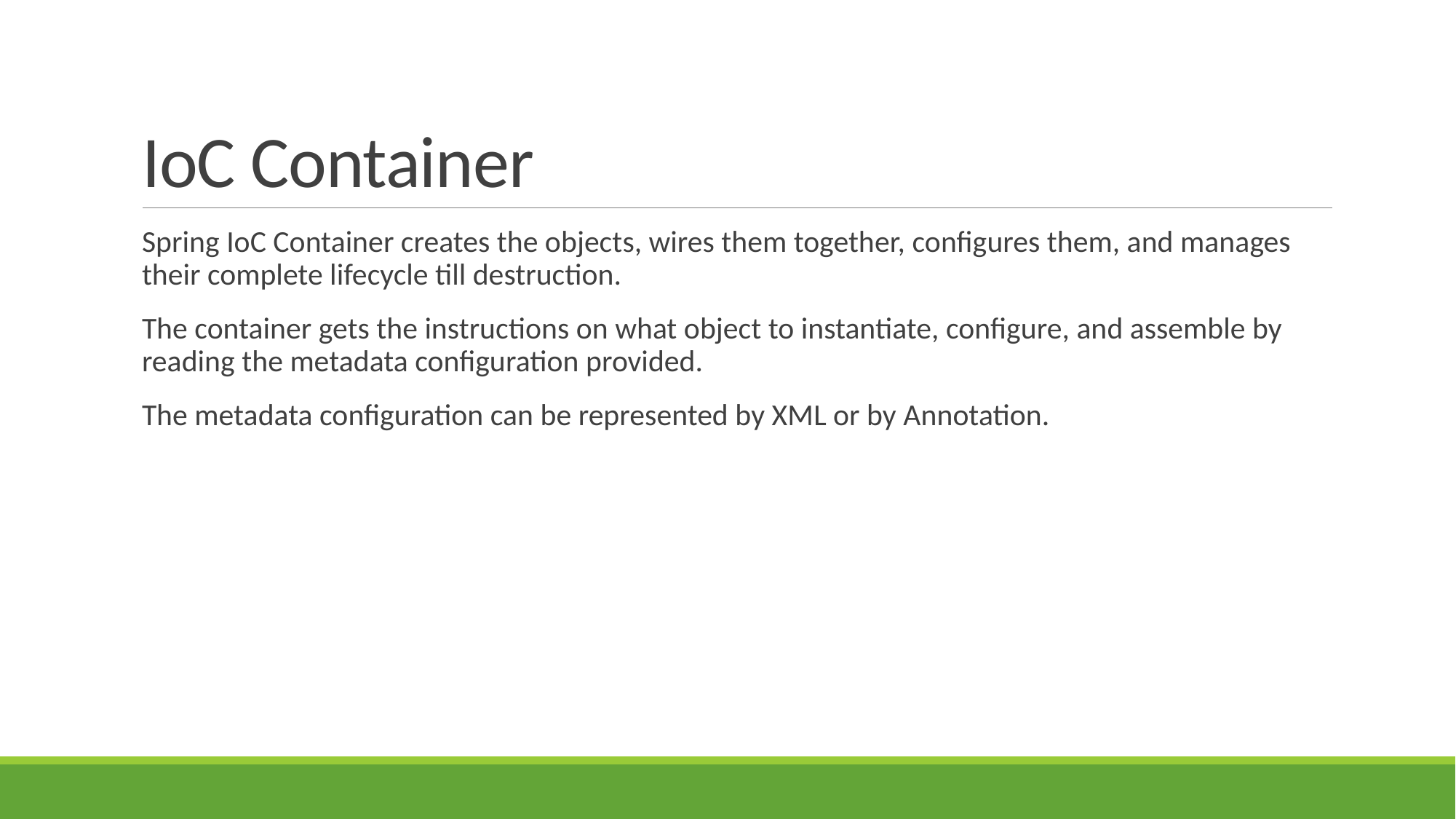

# IoC Container
Spring IoC Container creates the objects, wires them together, configures them, and manages their complete lifecycle till destruction.
The container gets the instructions on what object to instantiate, configure, and assemble by reading the metadata configuration provided.
The metadata configuration can be represented by XML or by Annotation.